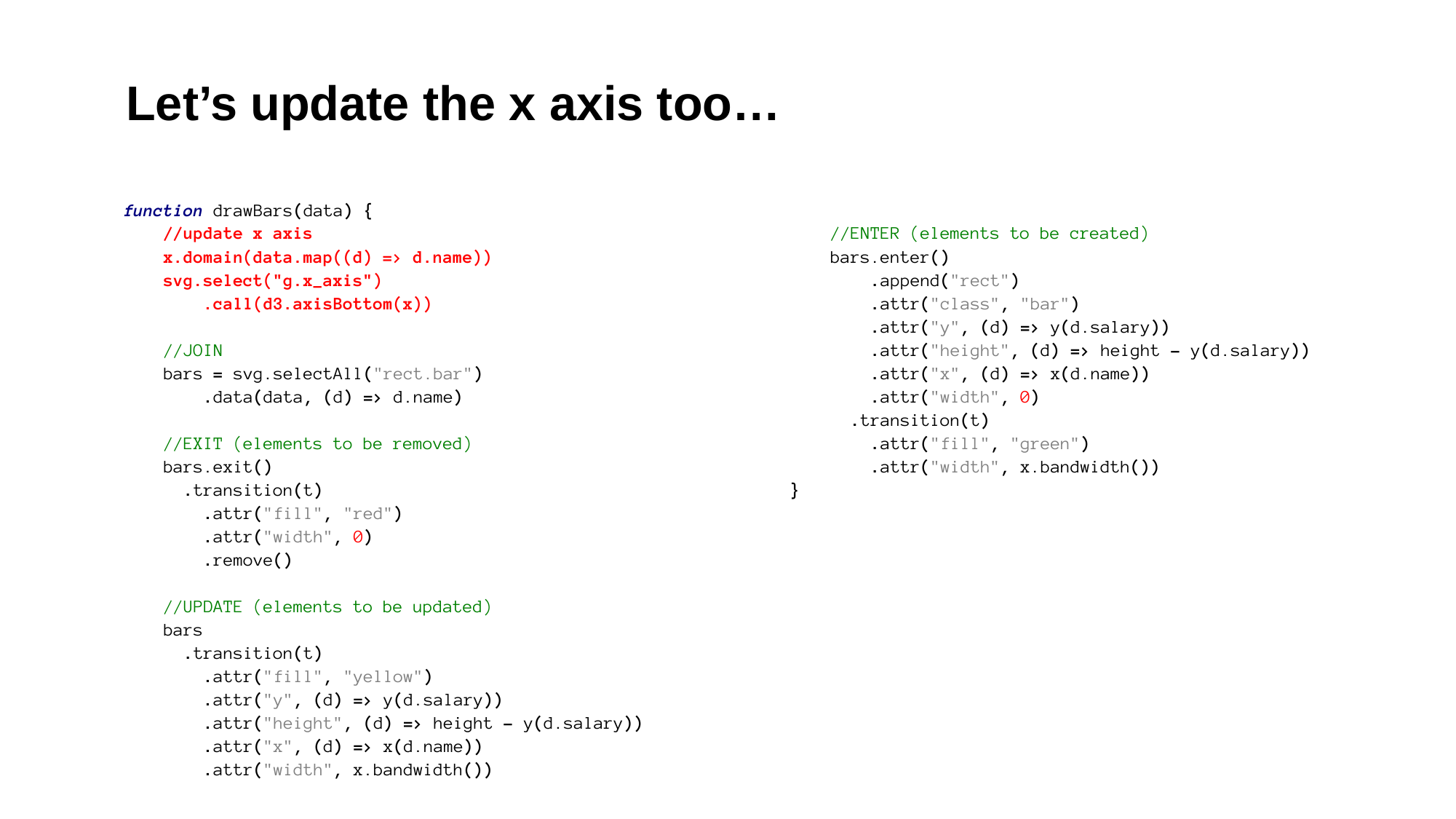

# Let’s update the x axis too…
    function drawBars(data) {
        //update x axis
        x.domain(data.map((d) => d.name))
        svg.select("g.x_axis")
            .call(d3.axisBottom(x))

        //JOIN
        bars = svg.selectAll("rect.bar")
            .data(data, (d) => d.name)

        //EXIT (elements to be removed)
        bars.exit()
          .transition(t)
            .attr("fill", "red")
            .attr("width", 0)
            .remove()

        //UPDATE (elements to be updated)
        bars
          .transition(t)
            .attr("fill", "yellow")
            .attr("y", (d) => y(d.salary))
            .attr("height", (d) => height - y(d.salary))
            .attr("x", (d) => x(d.name))
            .attr("width", x.bandwidth())

        //ENTER (elements to be created)
        bars.enter()
            .append("rect")
            .attr("class", "bar")
            .attr("y", (d) => y(d.salary))
            .attr("height", (d) => height - y(d.salary))
            .attr("x", (d) => x(d.name))
            .attr("width", 0)
          .transition(t)
            .attr("fill", "green")
            .attr("width", x.bandwidth())
    }